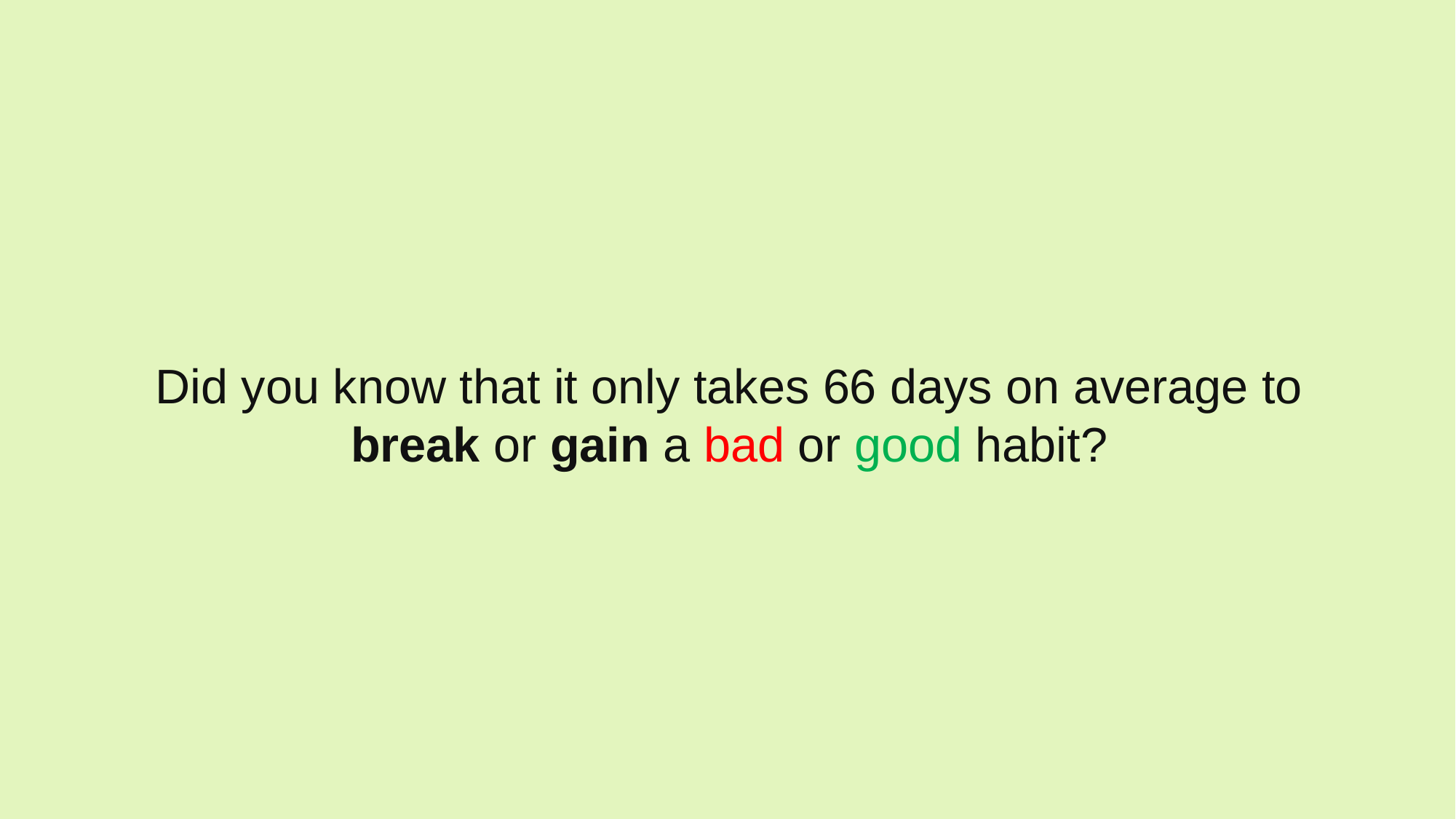

Did you know that it only takes 66 days on average to break or gain a bad or good habit?